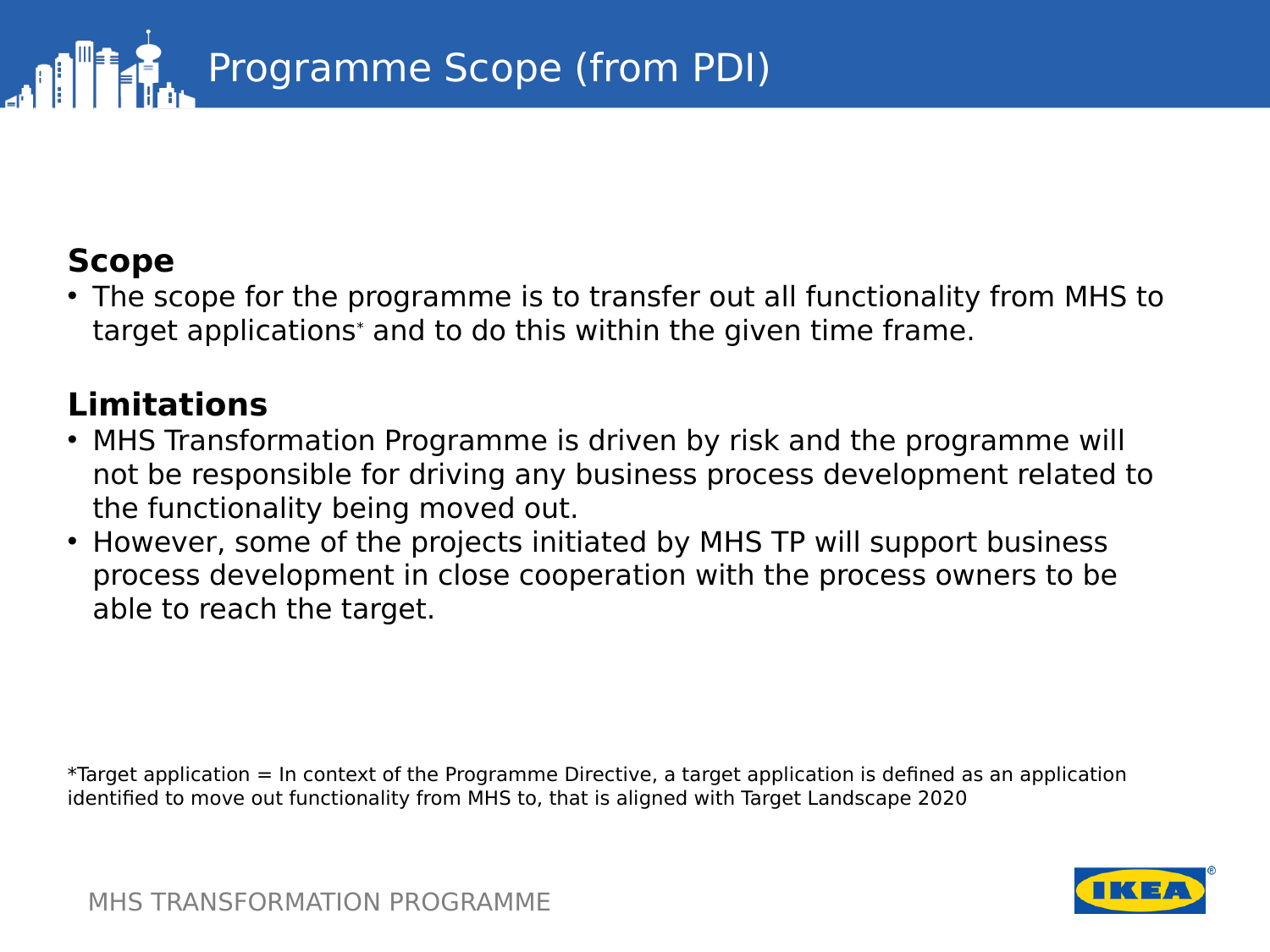

Programme Scope (from PDI)

Scope
The scope for the programme is to transfer out all functionality from MHS to target applications* and to do this within the given time frame.

Limitations
MHS Transformation Programme is driven by risk and the programme will not be responsible for driving any business process development related to the functionality being moved out.
However, some of the projects initiated by MHS TP will support business process development in close cooperation with the process owners to be able to reach the target.

*Target application = In context of the Programme Directive, a target application is defined as an application identified to move out functionality from MHS to, that is aligned with Target Landscape 2020